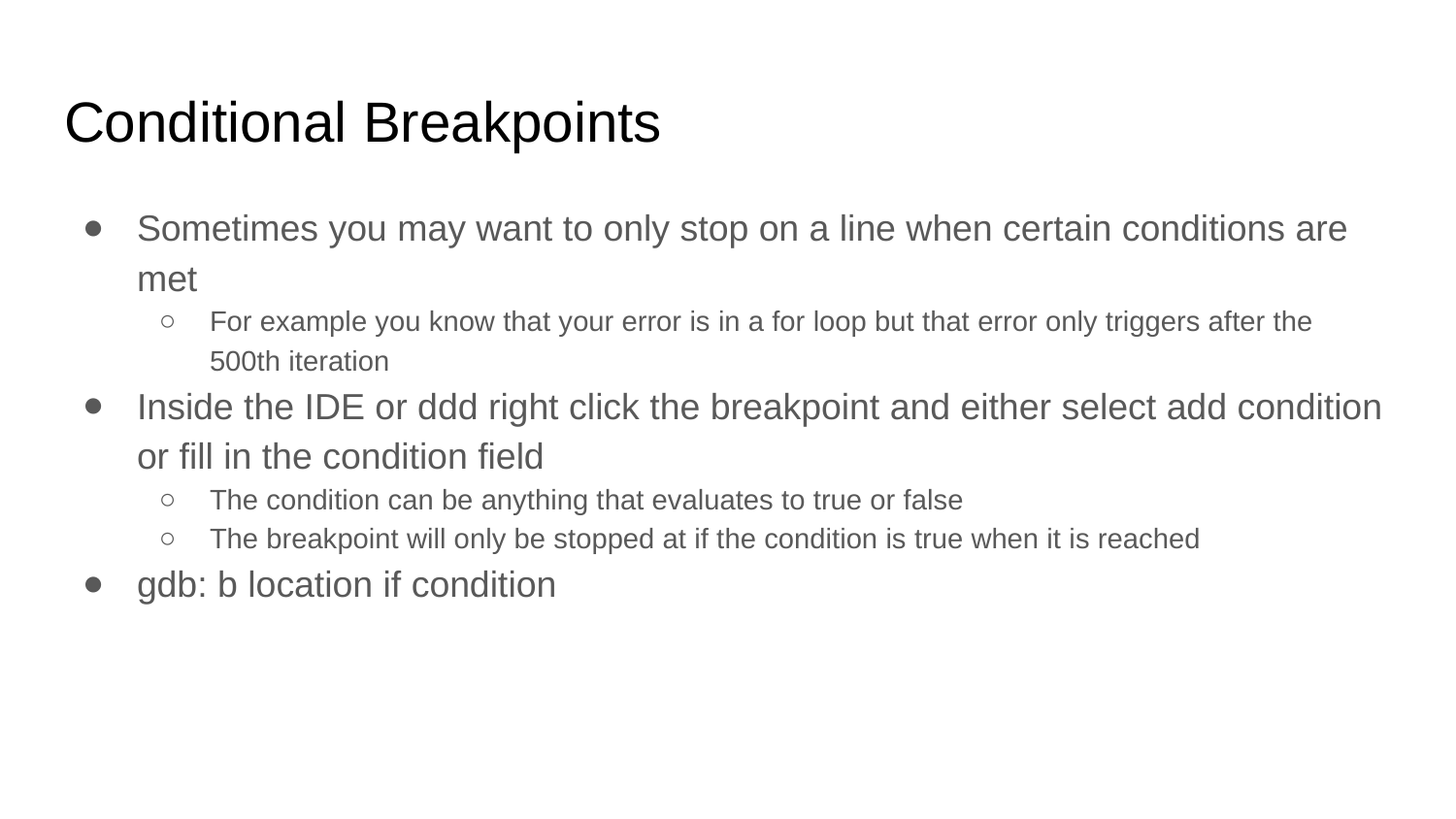

# Conditional Breakpoints
Sometimes you may want to only stop on a line when certain conditions are met
For example you know that your error is in a for loop but that error only triggers after the 500th iteration
Inside the IDE or ddd right click the breakpoint and either select add condition or fill in the condition field
The condition can be anything that evaluates to true or false
The breakpoint will only be stopped at if the condition is true when it is reached
gdb: b location if condition